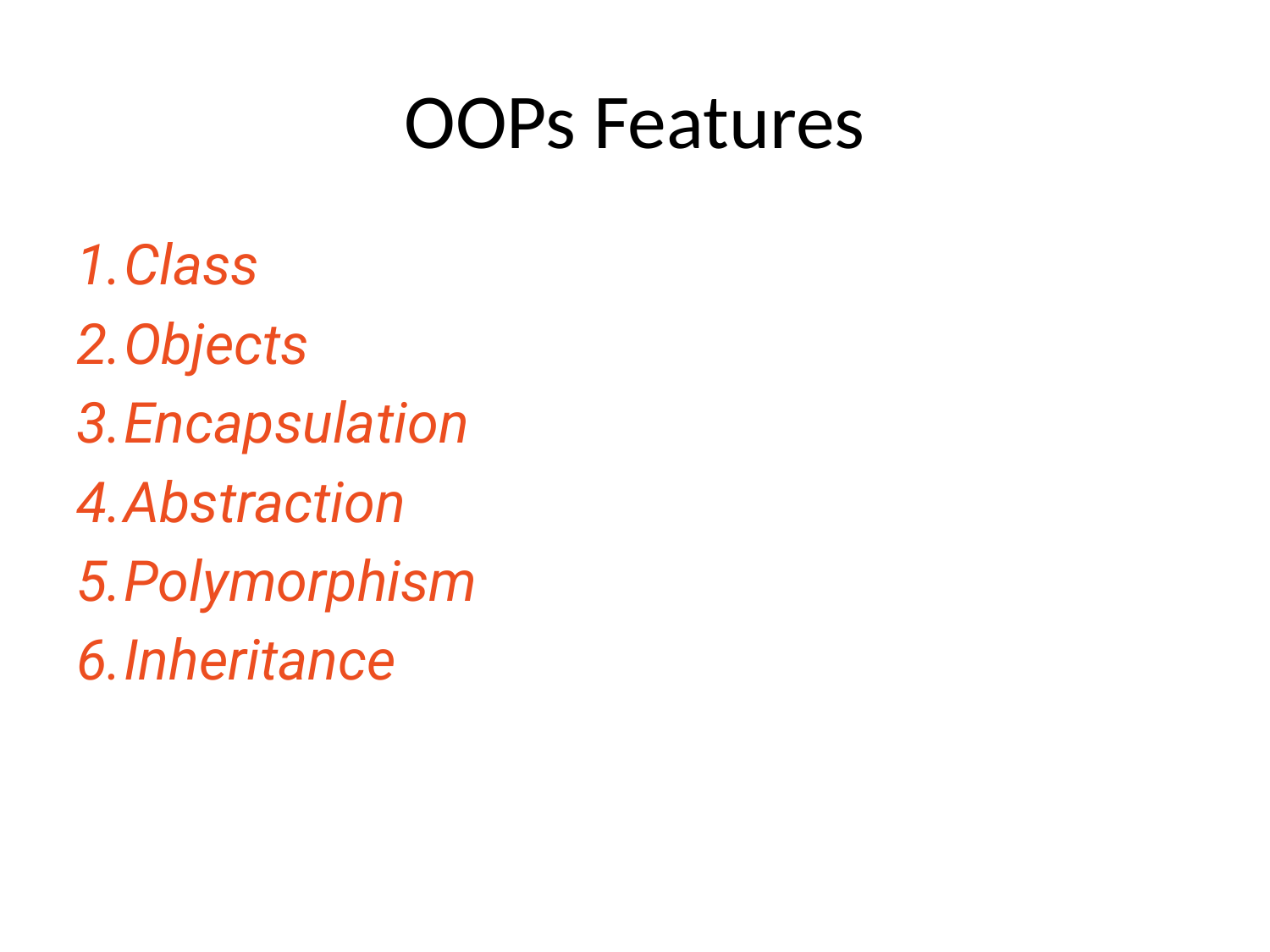

# OOPs Features
Class
Objects
Encapsulation
Abstraction
Polymorphism
Inheritance